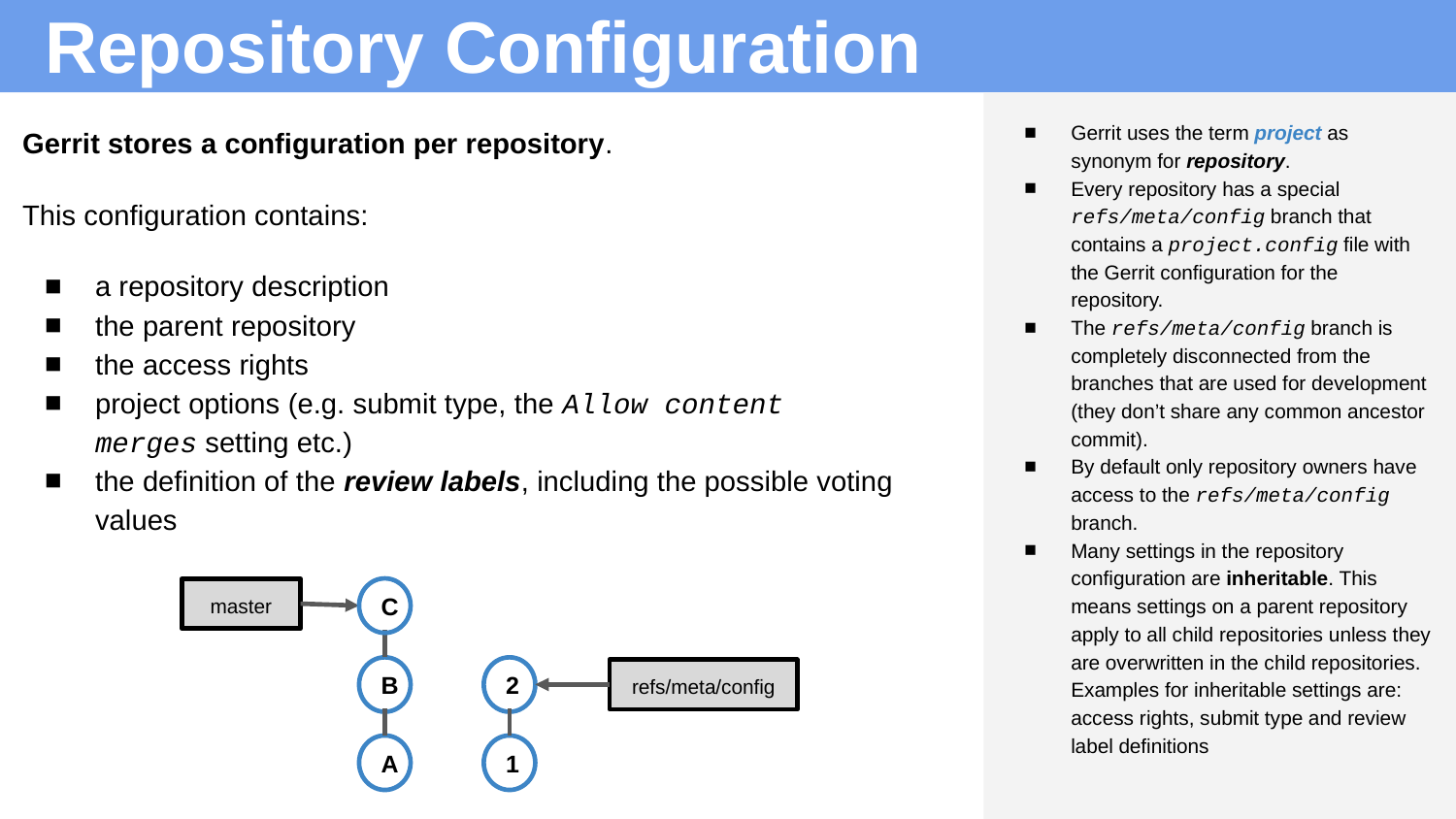

# Repository Configuration

Gerrit uses the term project as synonym for repository.
Every repository has a special refs/meta/config branch that contains a project.config file with the Gerrit configuration for the repository.
The refs/meta/config branch is completely disconnected from the branches that are used for development (they don’t share any common ancestor commit).
By default only repository owners have access to the refs/meta/config branch.
Many settings in the repository configuration are inheritable. This means settings on a parent repository apply to all child repositories unless they are overwritten in the child repositories. Examples for inheritable settings are: access rights, submit type and review label definitions
Gerrit stores a configuration per repository.
This configuration contains:
a repository description
the parent repository
the access rights
project options (e.g. submit type, the Allow content merges setting etc.)
the definition of the review labels, including the possible voting values
C
master
2
B
refs/meta/config
1
A